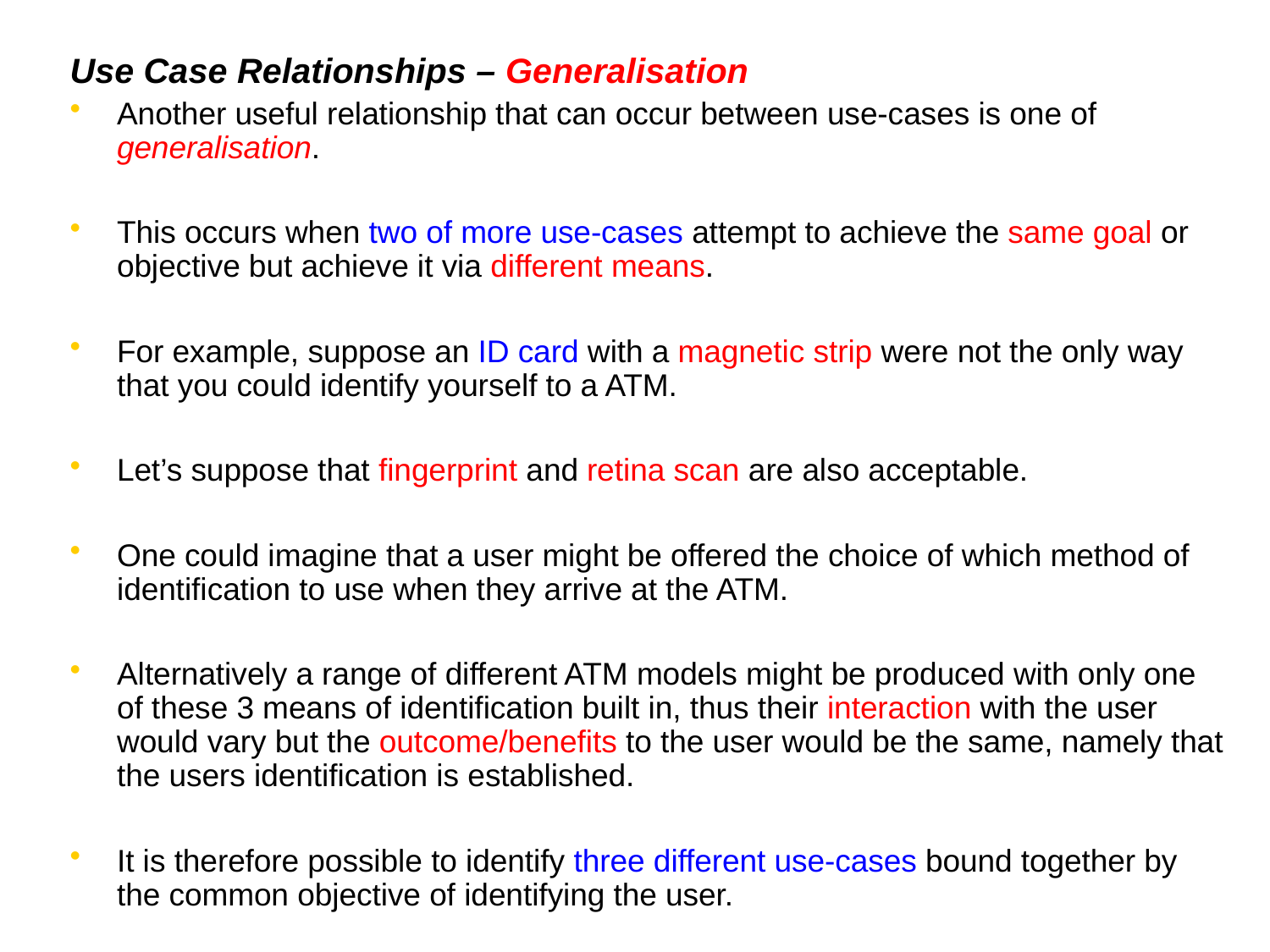

42
Use Case Relationships – Generalisation
Another useful relationship that can occur between use-cases is one of generalisation.

This occurs when two of more use-cases attempt to achieve the same goal or objective but achieve it via different means.

For example, suppose an ID card with a magnetic strip were not the only way that you could identify yourself to a ATM.

Let’s suppose that fingerprint and retina scan are also acceptable.

One could imagine that a user might be offered the choice of which method of identification to use when they arrive at the ATM.

Alternatively a range of different ATM models might be produced with only one of these 3 means of identification built in, thus their interaction with the user would vary but the outcome/benefits to the user would be the same, namely that the users identification is established.

It is therefore possible to identify three different use-cases bound together by the common objective of identifying the user.